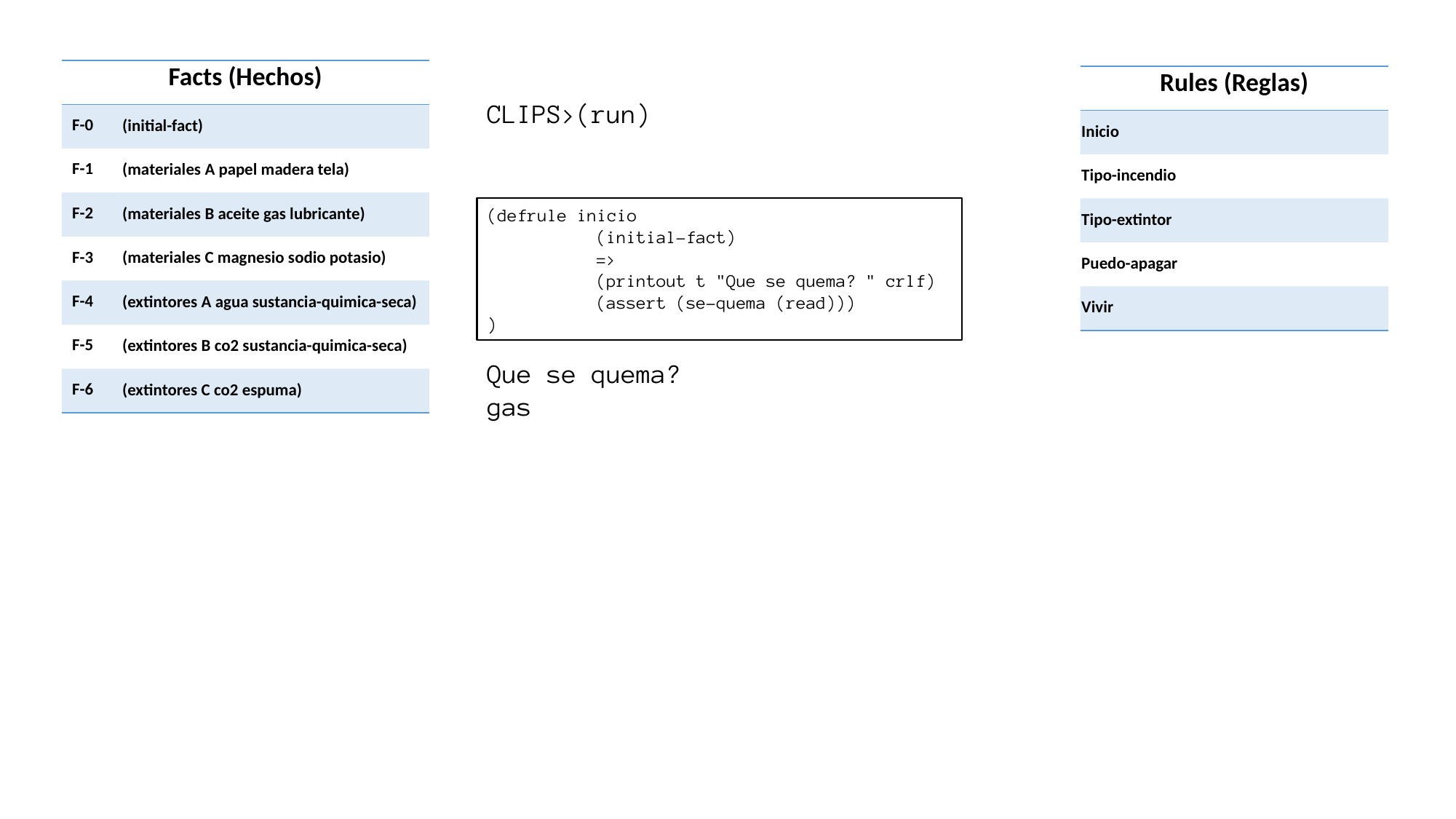

| Facts (Hechos) |  |
| --- | --- |
| F-0 | (initial-fact) |
| F-1 | (materiales A papel madera tela) |
| F-2 | (materiales B aceite gas lubricante) |
| F-3 | (materiales C magnesio sodio potasio) |
| F-4 | (extintores A agua sustancia-quimica-seca) |
| F-5 | (extintores B co2 sustancia-quimica-seca) |
| F-6 | (extintores C co2 espuma) |
| Rules (Reglas) |
| --- |
| Inicio |
| Tipo-incendio |
| Tipo-extintor |
| Puedo-apagar |
| Vivir |
CLIPS>(run)
(defrule inicio
	(initial-fact)
	=>
	(printout t "Que se quema? " crlf)
	(assert (se-quema (read)))
)
Que se quema?
gas